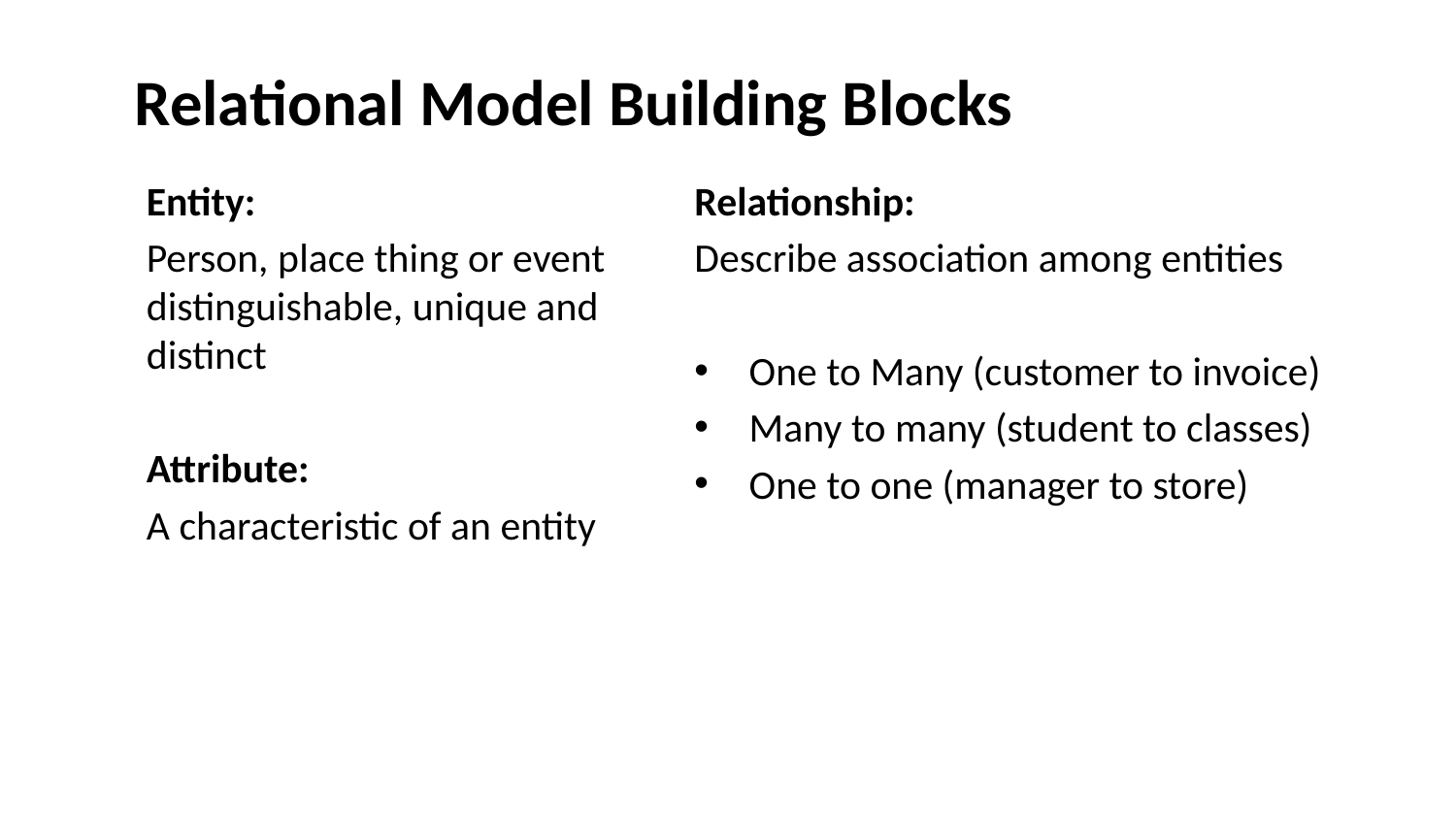

# Relational Model Building Blocks
Entity:
Person, place thing or event distinguishable, unique and distinct

Attribute:
A characteristic of an entity

Relationship:
Describe association among entities

One to Many (customer to invoice)
Many to many (student to classes)
One to one (manager to store)